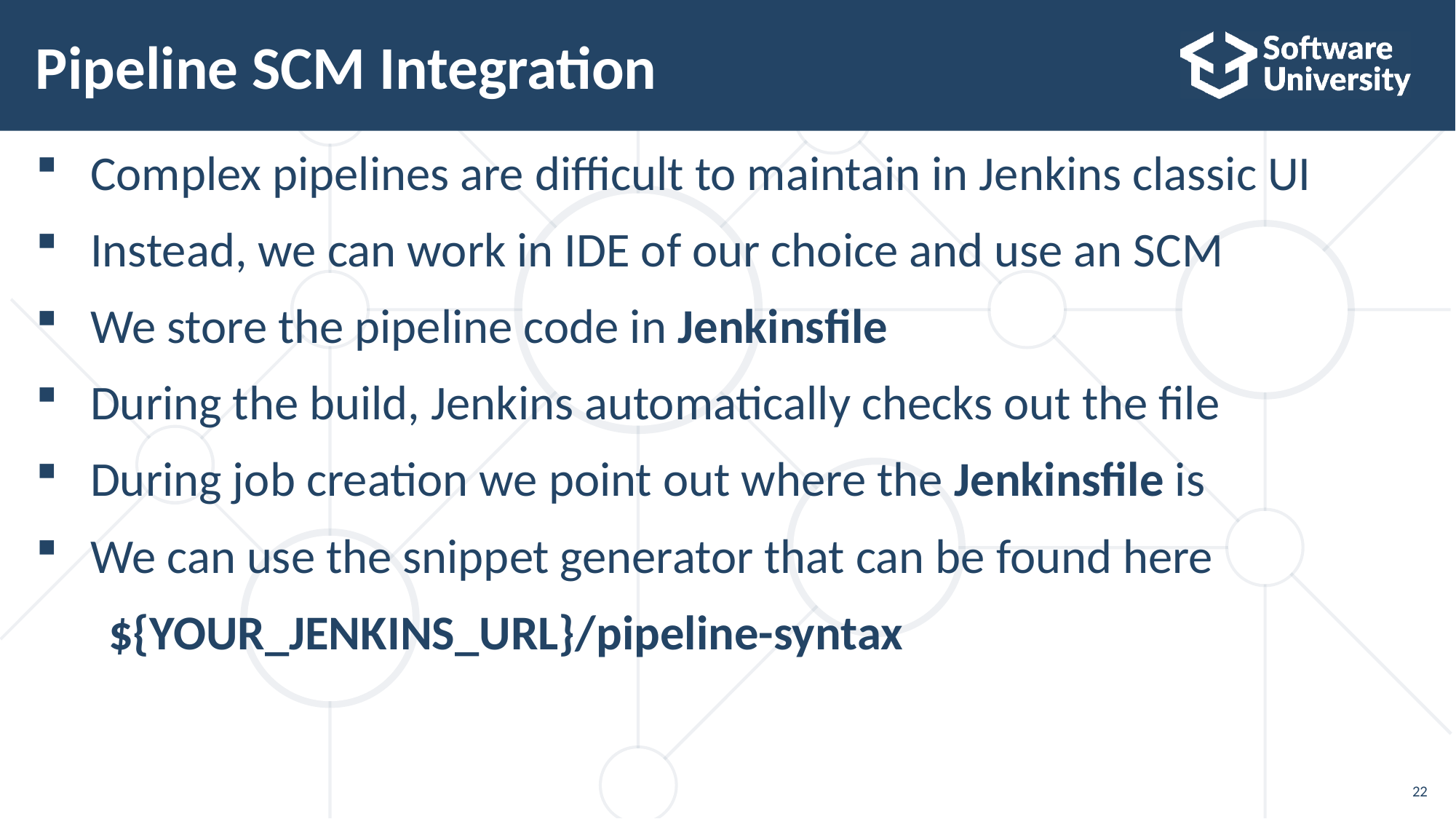

# Pipeline SCM Integration
Complex pipelines are difficult to maintain in Jenkins classic UI
Instead, we can work in IDE of our choice and use an SCM
We store the pipeline code in Jenkinsfile
During the build, Jenkins automatically checks out the file
During job creation we point out where the Jenkinsfile is
We can use the snippet generator that can be found here
${YOUR_JENKINS_URL}/pipeline-syntax
22